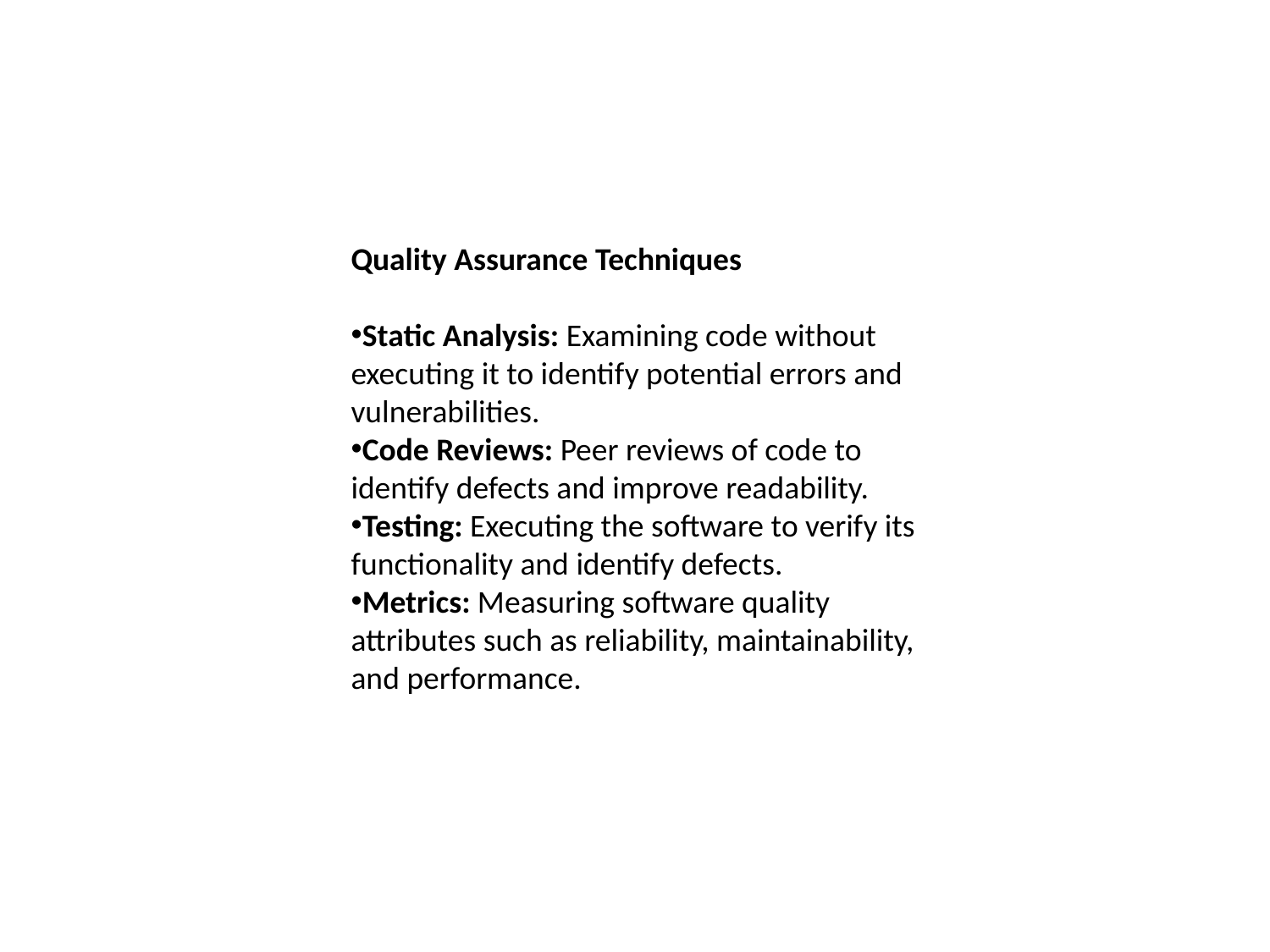

Quality Assurance Techniques

Static Analysis: Examining code without executing it to identify potential errors and vulnerabilities.
Code Reviews: Peer reviews of code to identify defects and improve readability.
Testing: Executing the software to verify its functionality and identify defects.
Metrics: Measuring software quality attributes such as reliability, maintainability, and performance.